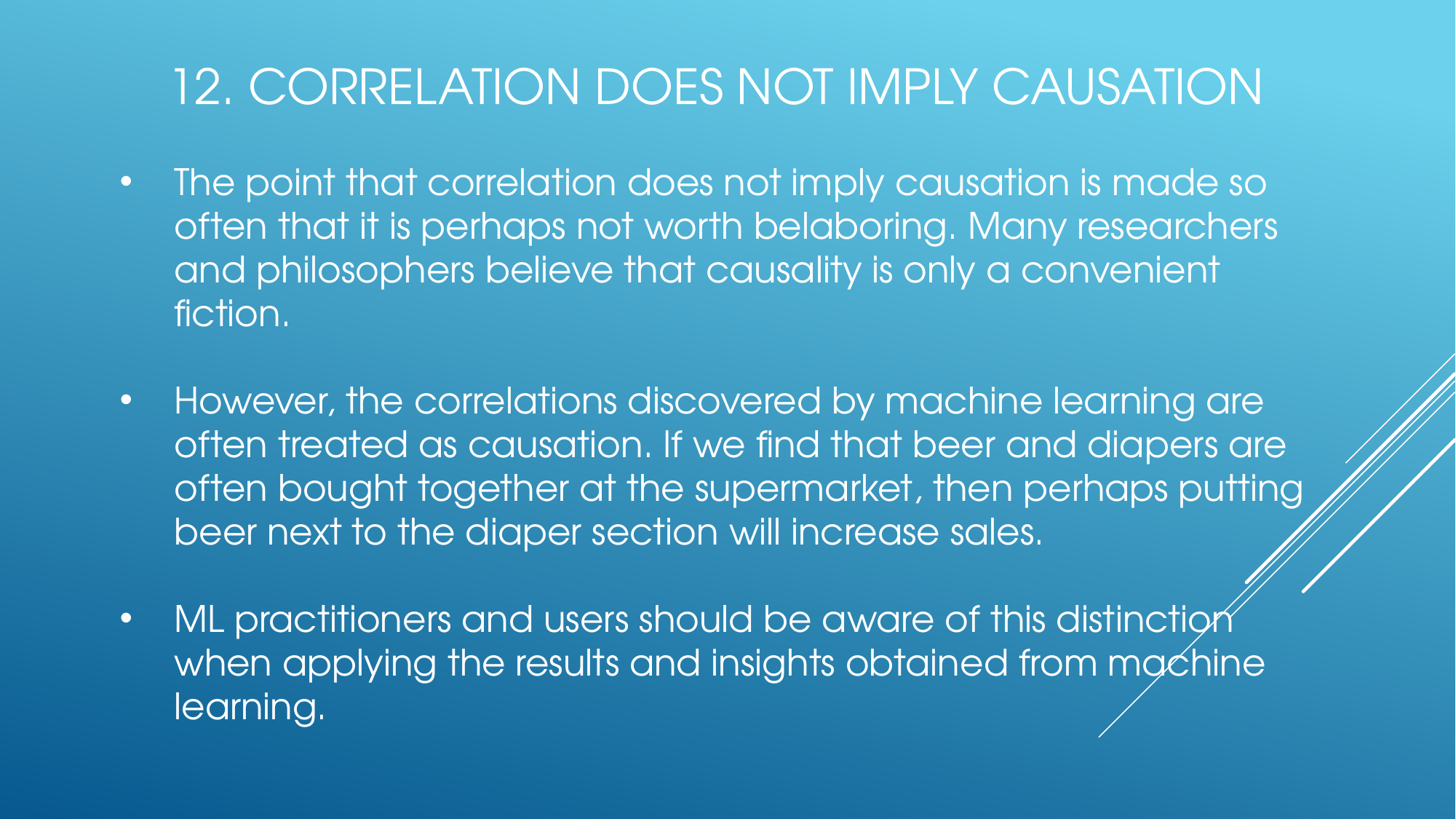

# 12. Correlation Does Not Imply Causation
The point that correlation does not imply causation is made so often that it is perhaps not worth belaboring. Many researchers and philosophers believe that causality is only a convenient fiction.

However, the correlations discovered by machine learning are often treated as causation. If we find that beer and diapers are often bought together at the supermarket, then perhaps putting beer next to the diaper section will increase sales.

ML practitioners and users should be aware of this distinction when applying the results and insights obtained from machine learning.